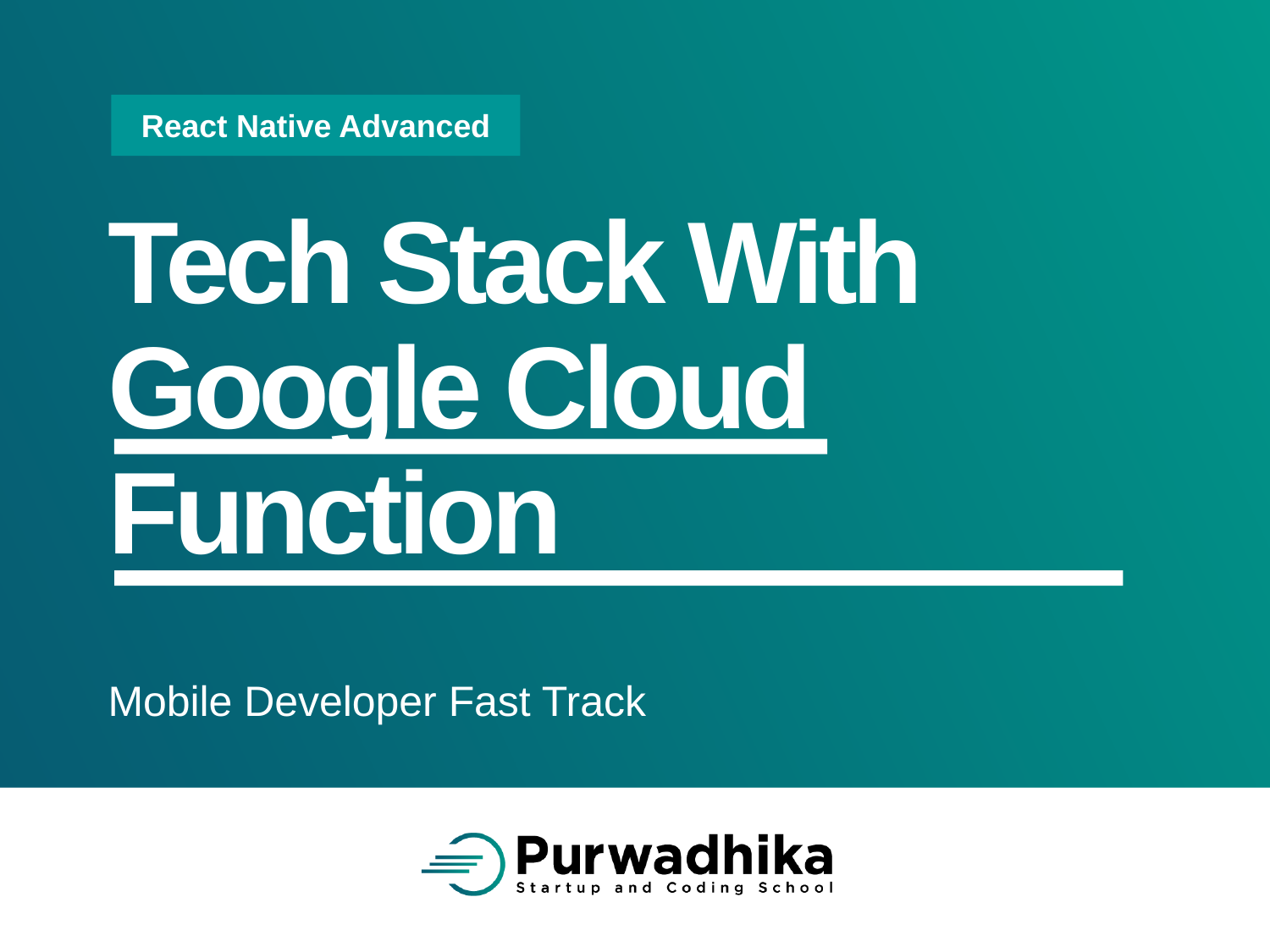

# Tech Stack With Google Cloud Function

Mobile Developer Fast Track